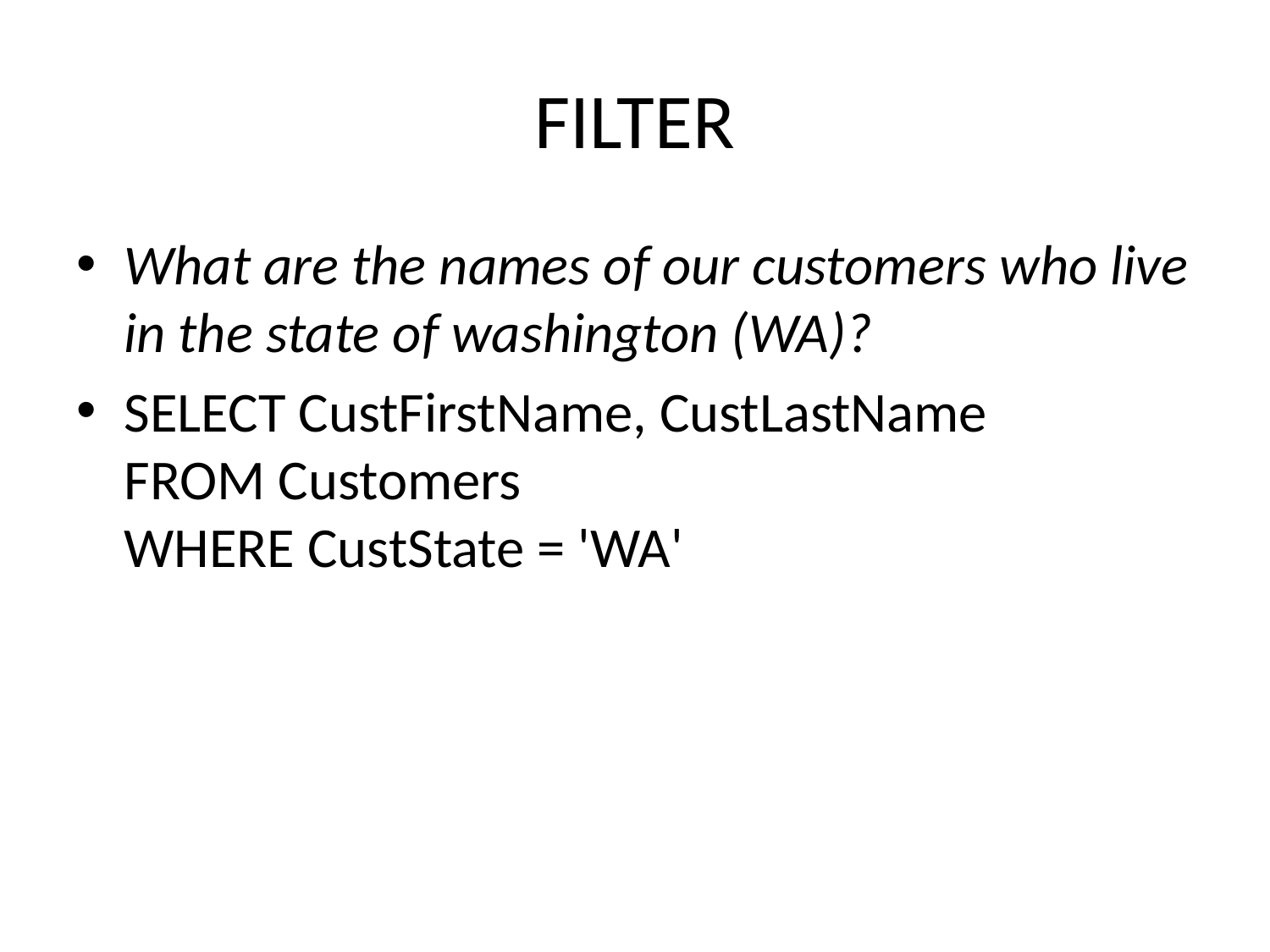

# FILTER
What are the names of our customers who live in the state of washington (WA)?
SELECT CustFirstName, CustLastName
FROM Customers
WHERE CustState = 'WA'